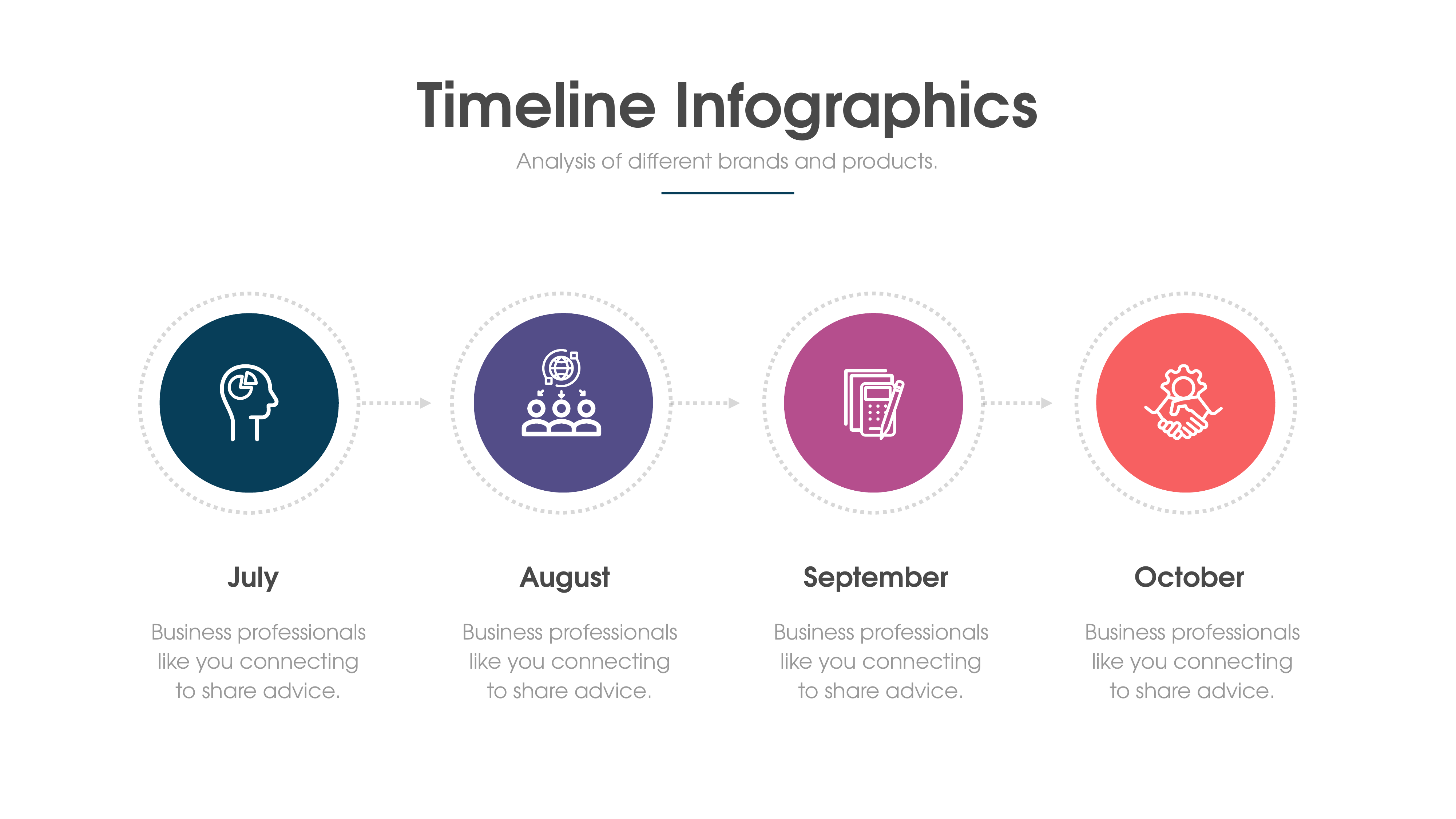

Timeline Infographics
Analysis of different brands and products.

July
August
September
October
Business professionals like you connecting to share advice.
Business professionals like you connecting to share advice.
Business professionals like you connecting to share advice.
Business professionals like you connecting to share advice.